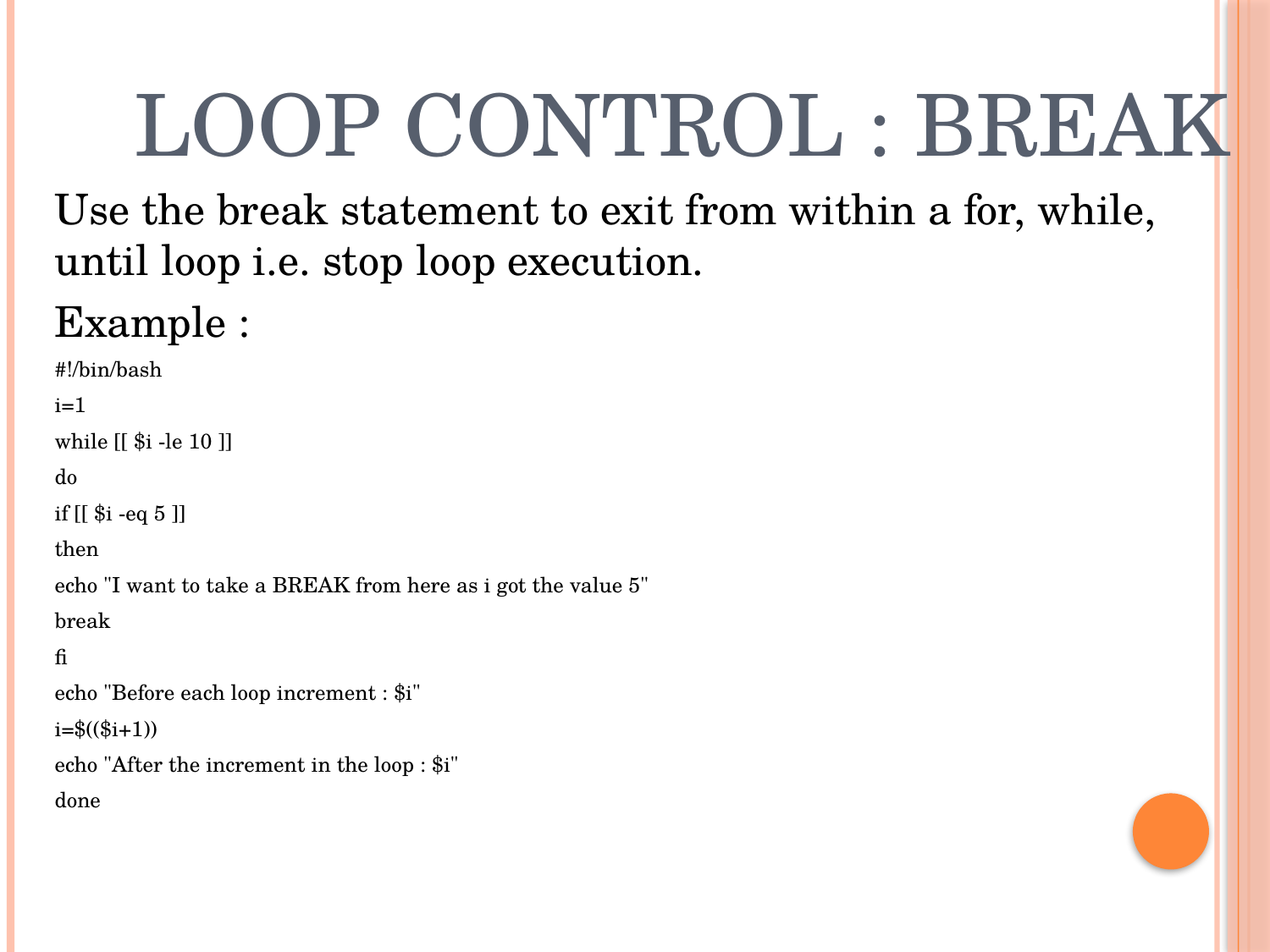

# Loop Control : Break
Use the break statement to exit from within a for, while, until loop i.e. stop loop execution.
Example :
#!/bin/bash
i=1
while [[ $i -le 10 ]]
do
if [[ $i -eq 5 ]]
then
echo "I want to take a BREAK from here as i got the value 5"
break
fi
echo "Before each loop increment : $i"
i=$(($i+1))
echo "After the increment in the loop : $i"
done